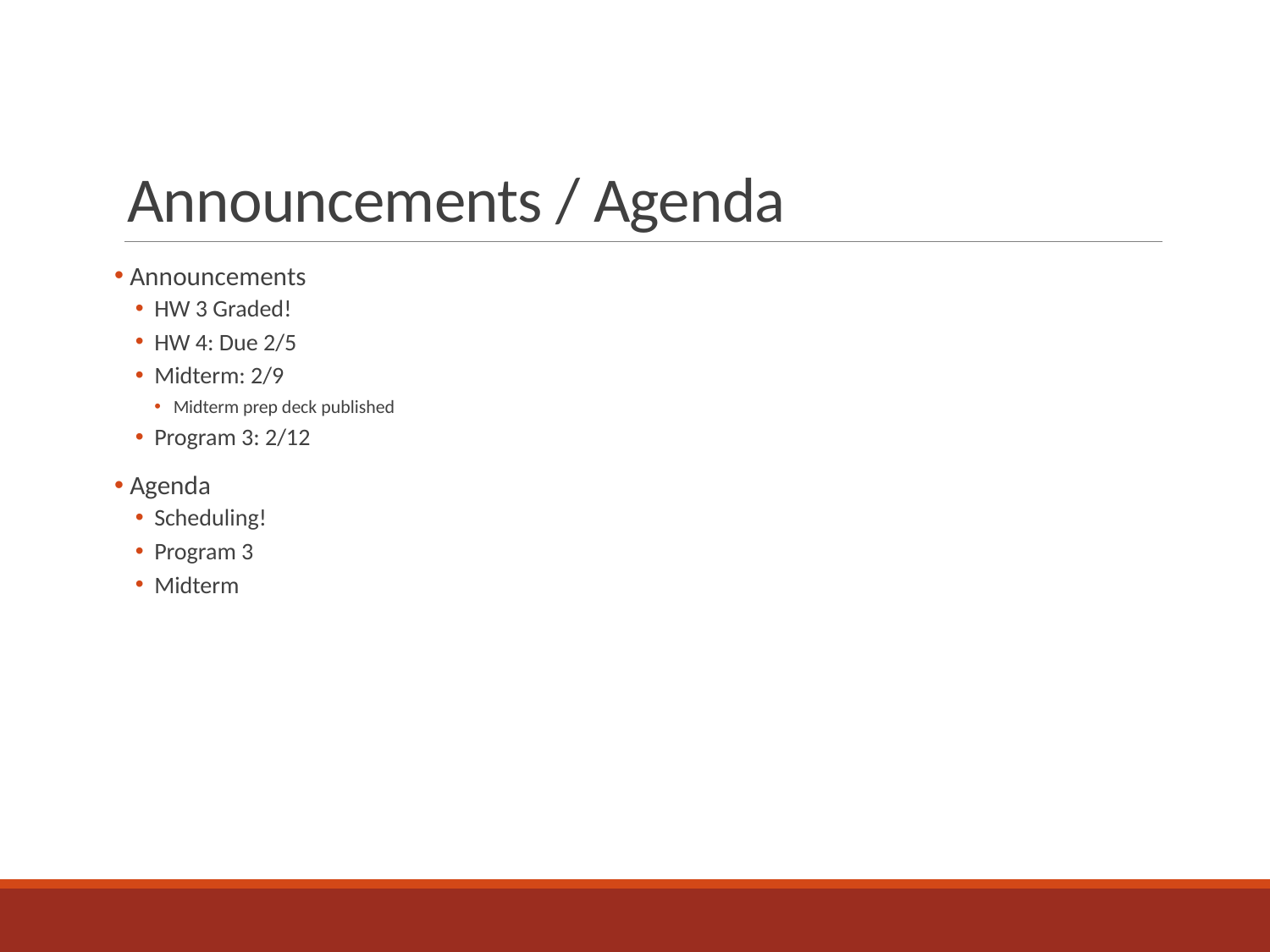

# Announcements / Agenda
 Announcements
HW 3 Graded!
HW 4: Due 2/5
Midterm: 2/9
Midterm prep deck published
Program 3: 2/12
 Agenda
Scheduling!
Program 3
Midterm